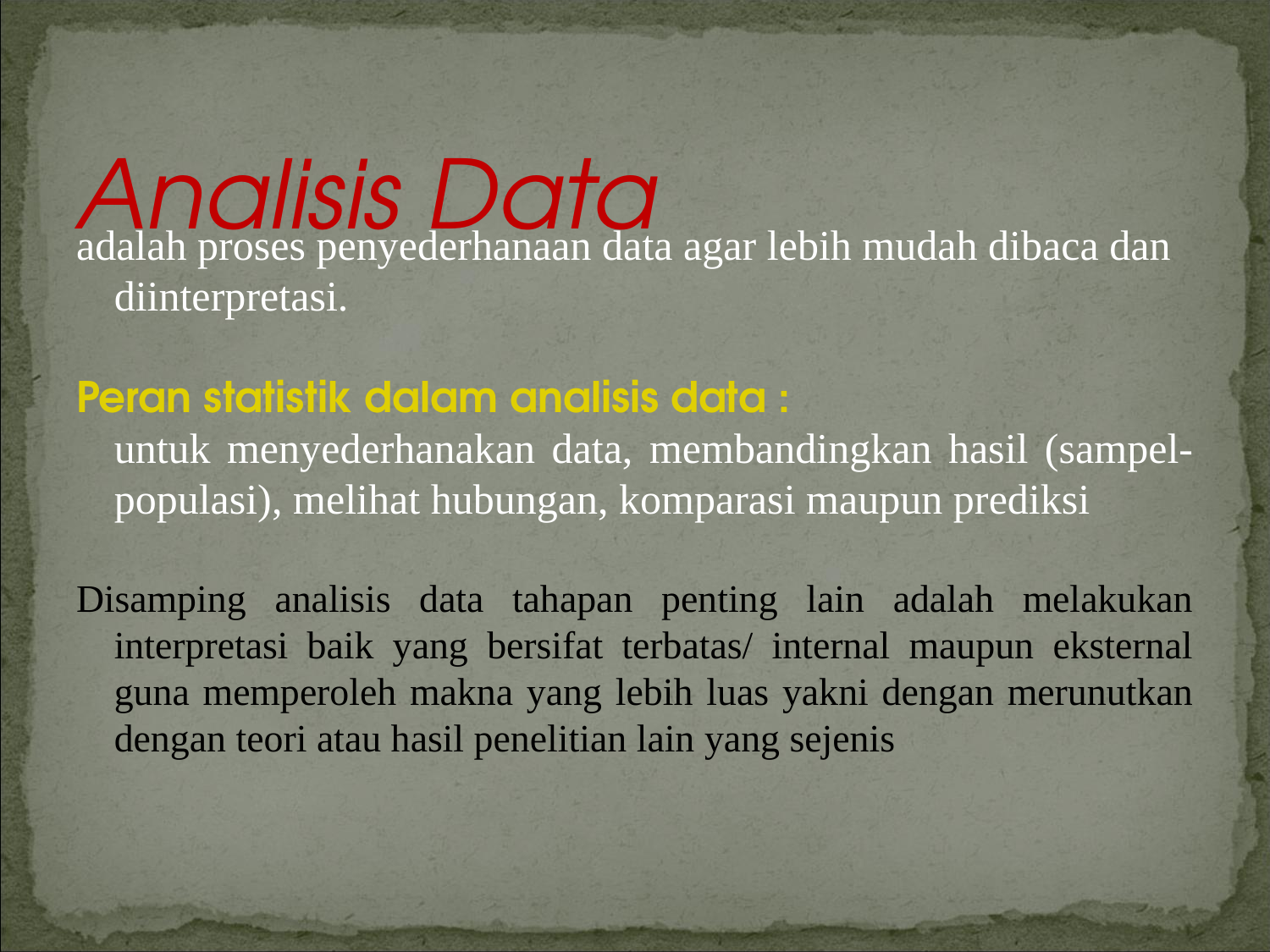

# Analisis Data
adalah proses penyederhanaan data agar lebih mudah dibaca dan diinterpretasi.

Peran statistik dalam analisis data :
	untuk menyederhanakan data, membandingkan hasil (sampel-populasi), melihat hubungan, komparasi maupun prediksi

Disamping analisis data tahapan penting lain adalah melakukan interpretasi baik yang bersifat terbatas/ internal maupun eksternal guna memperoleh makna yang lebih luas yakni dengan merunutkan dengan teori atau hasil penelitian lain yang sejenis